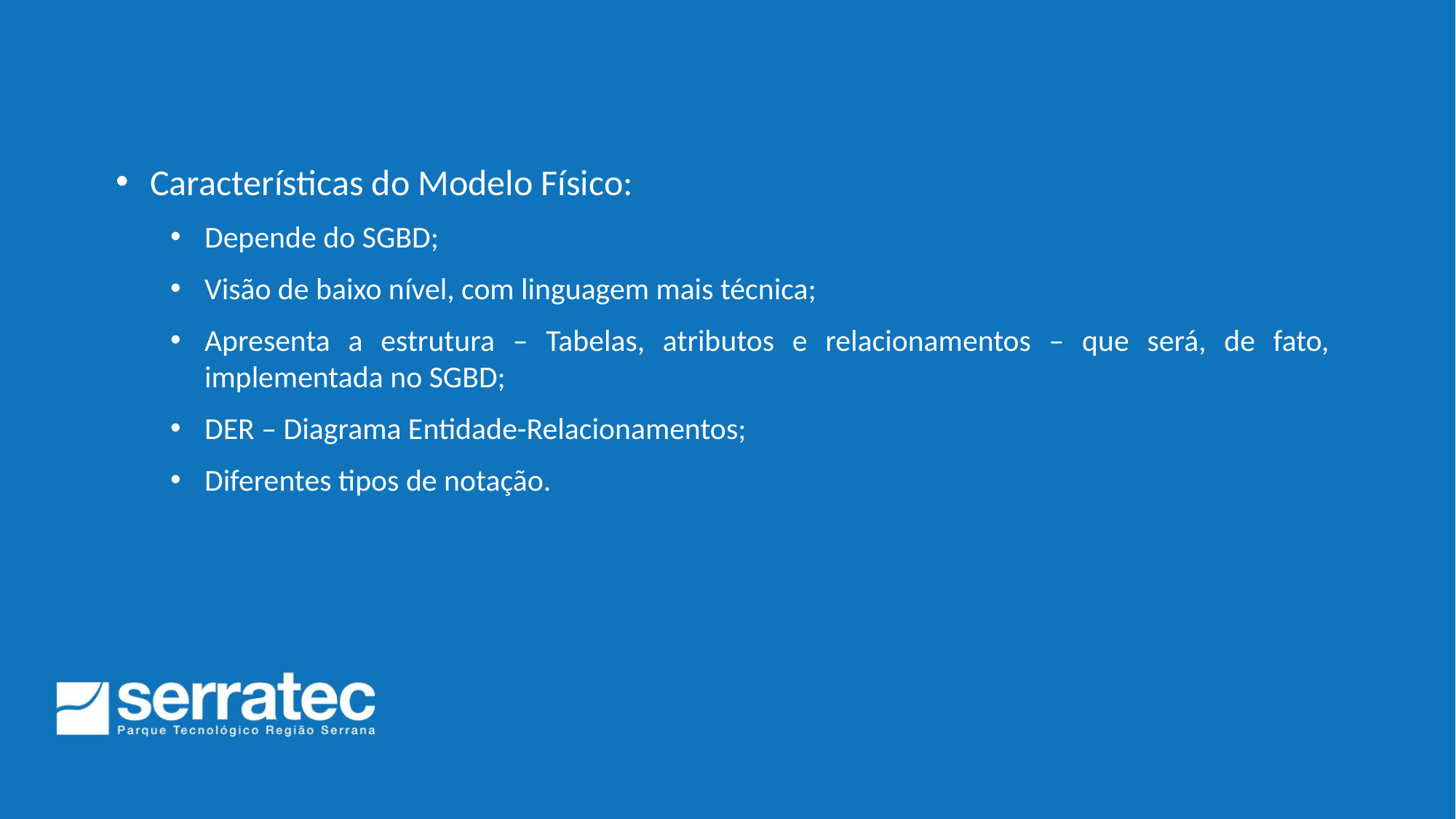

Características do Modelo Físico:
Depende do SGBD;
Visão de baixo nível, com linguagem mais técnica;
Apresenta a estrutura – Tabelas, atributos e relacionamentos – que será, de fato, implementada no SGBD;
DER – Diagrama Entidade-Relacionamentos;
Diferentes tipos de notação.